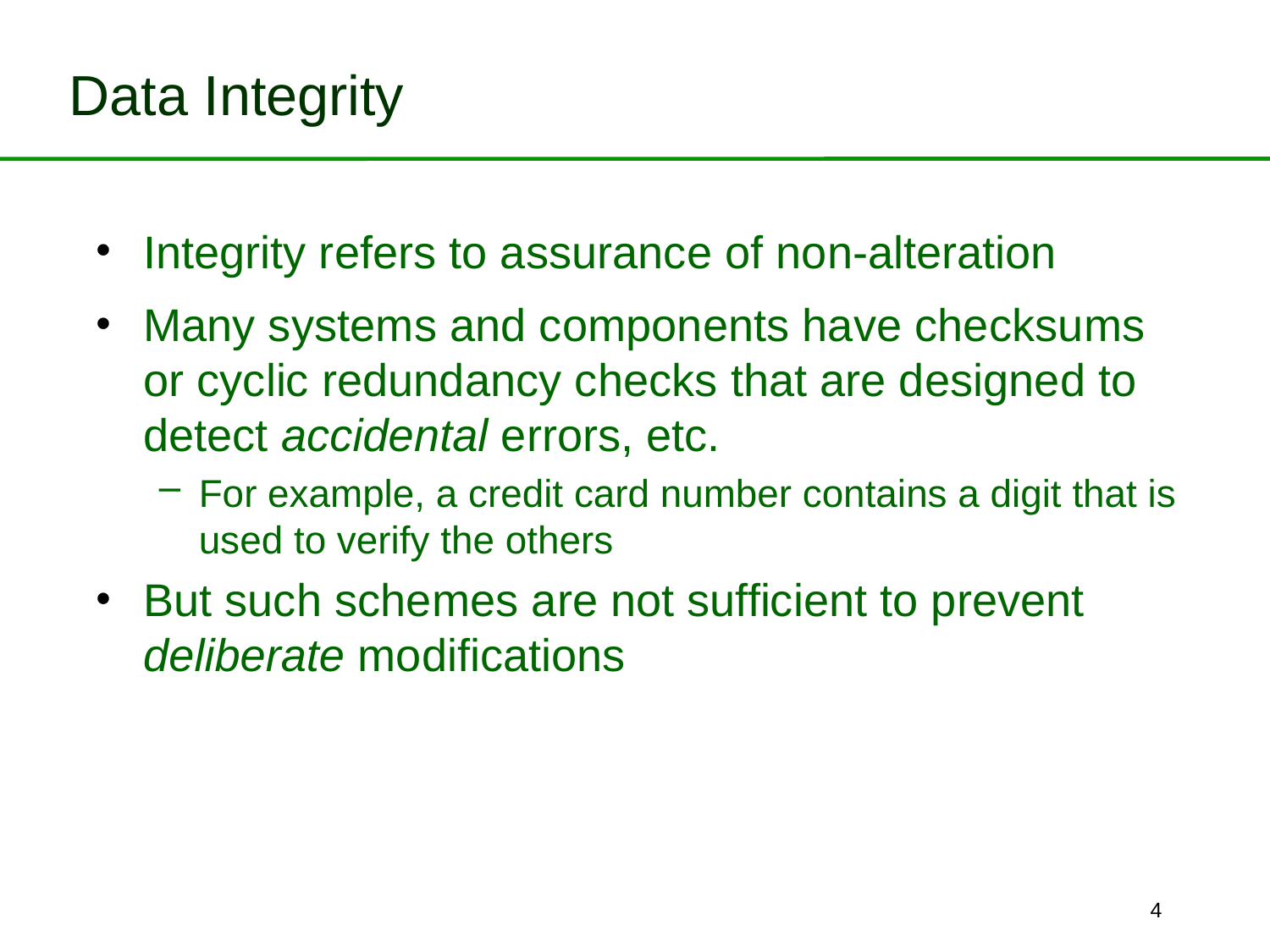

# Data Integrity
Integrity refers to assurance of non-alteration
Many systems and components have checksums or cyclic redundancy checks that are designed to detect accidental errors, etc.
For example, a credit card number contains a digit that is used to verify the others
But such schemes are not sufficient to prevent deliberate modifications

4